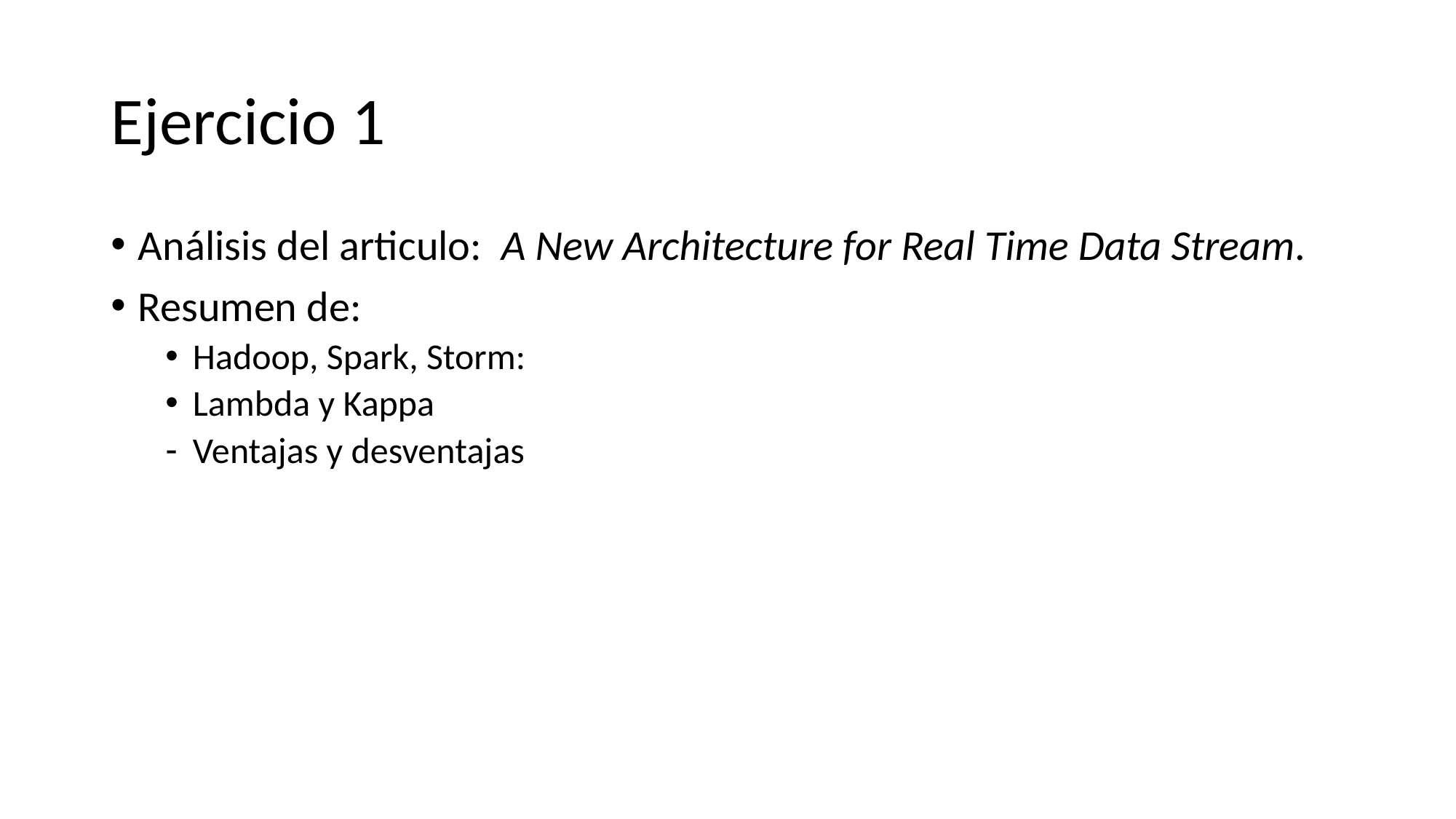

# Ejercicio 1
Análisis del articulo:  A New Architecture for Real Time Data Stream.
Resumen de:
Hadoop, Spark, Storm:
Lambda y Kappa
Ventajas y desventajas